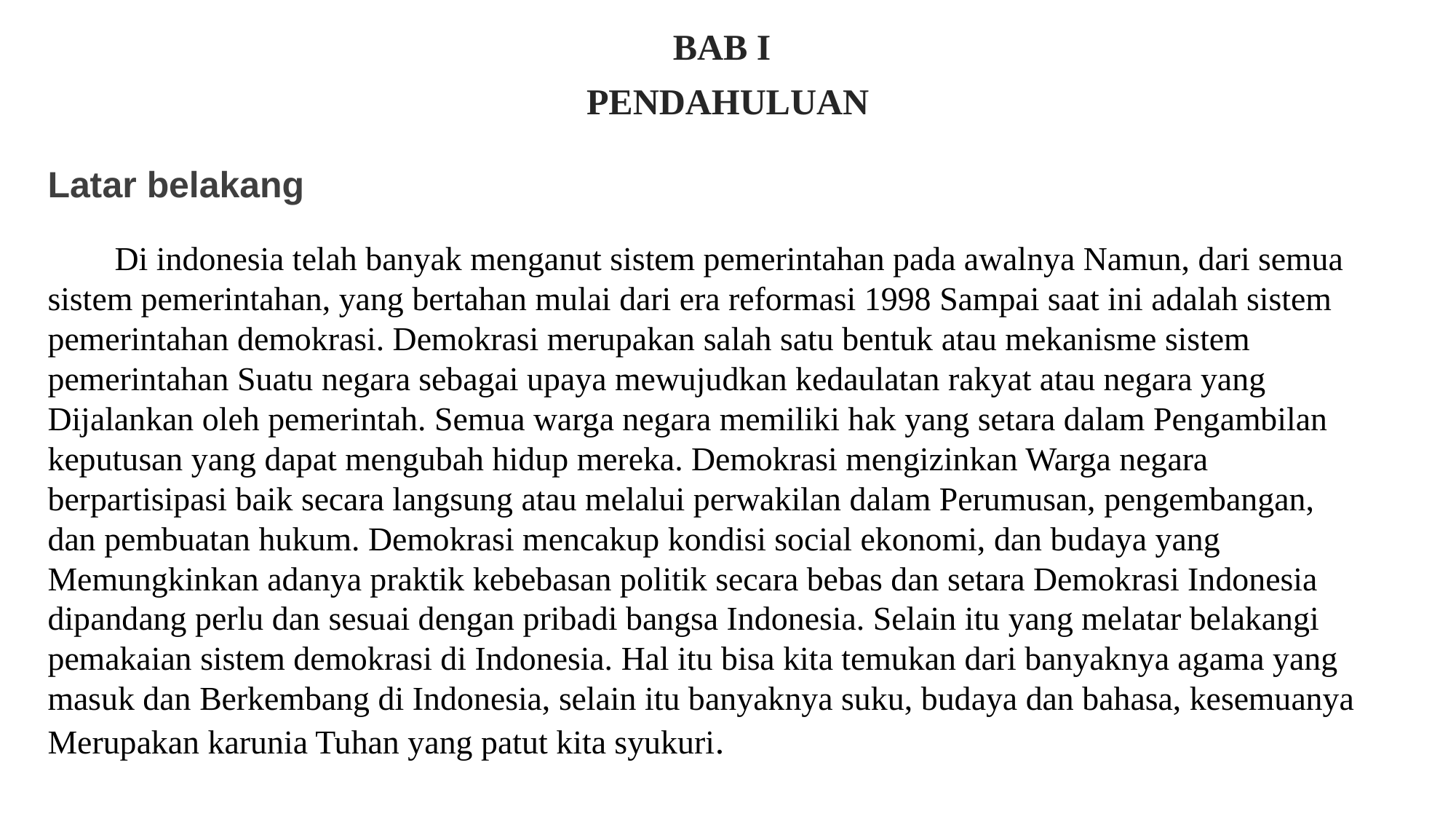

BAB I
PENDAHULUAN

Latar belakang
        Di indonesia telah banyak menganut sistem pemerintahan pada awalnya Namun, dari semua sistem pemerintahan, yang bertahan mulai dari era reformasi 1998 Sampai saat ini adalah sistem pemerintahan demokrasi. Demokrasi merupakan salah satu bentuk atau mekanisme sistem pemerintahan Suatu negara sebagai upaya mewujudkan kedaulatan rakyat atau negara yang Dijalankan oleh pemerintah. Semua warga negara memiliki hak yang setara dalam Pengambilan keputusan yang dapat mengubah hidup mereka. Demokrasi mengizinkan Warga negara berpartisipasi baik secara langsung atau melalui perwakilan dalam Perumusan, pengembangan, dan pembuatan hukum. Demokrasi mencakup kondisi social ekonomi, dan budaya yang Memungkinkan adanya praktik kebebasan politik secara bebas dan setara Demokrasi Indonesia dipandang perlu dan sesuai dengan pribadi bangsa Indonesia. Selain itu yang melatar belakangi pemakaian sistem demokrasi di Indonesia. Hal itu bisa kita temukan dari banyaknya agama yang masuk dan Berkembang di Indonesia, selain itu banyaknya suku, budaya dan bahasa, kesemuanya Merupakan karunia Tuhan yang patut kita syukuri.

Contents Title